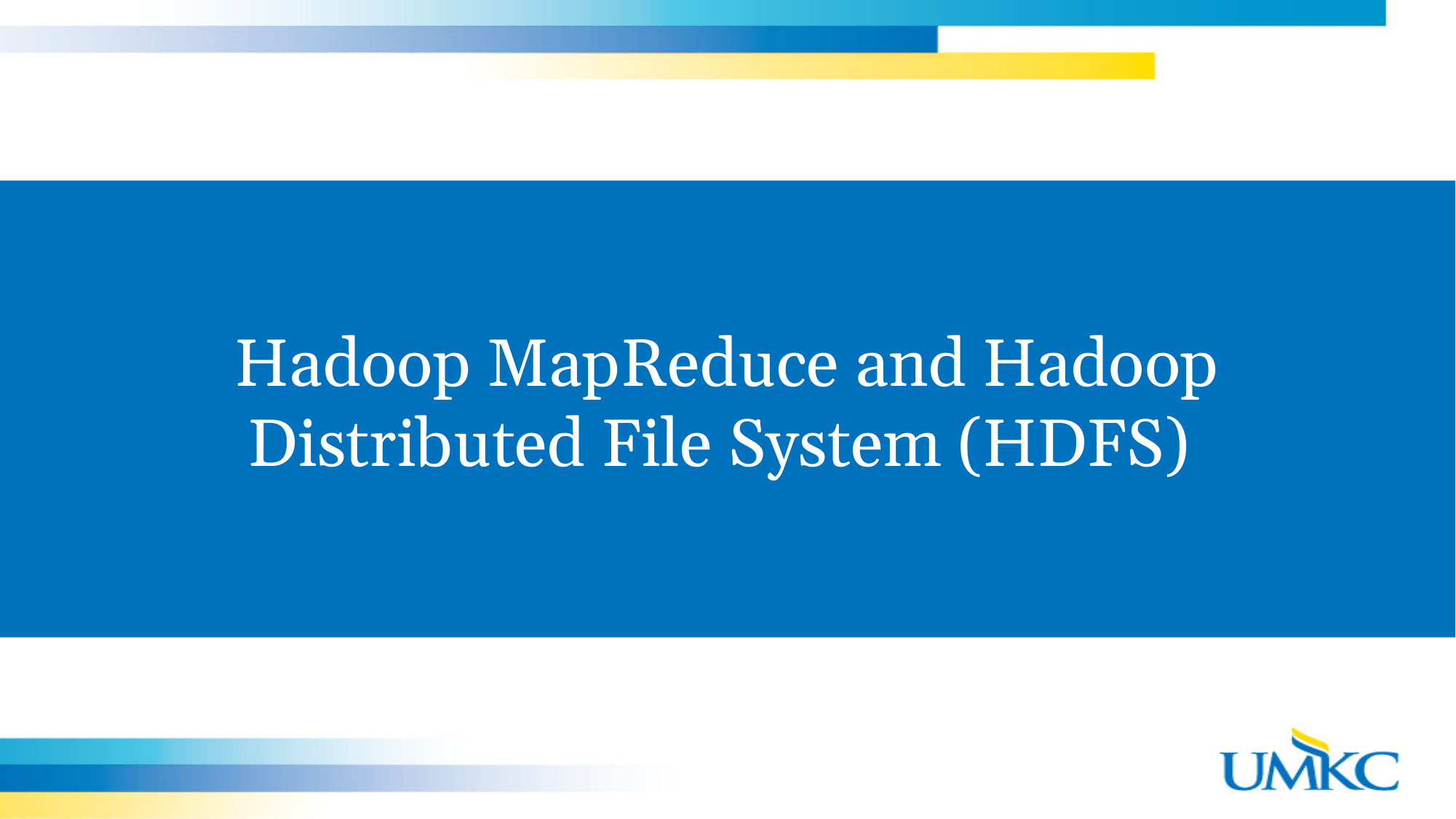

# Hadoop MapReduce and Hadoop Distributed File System (HDFS)